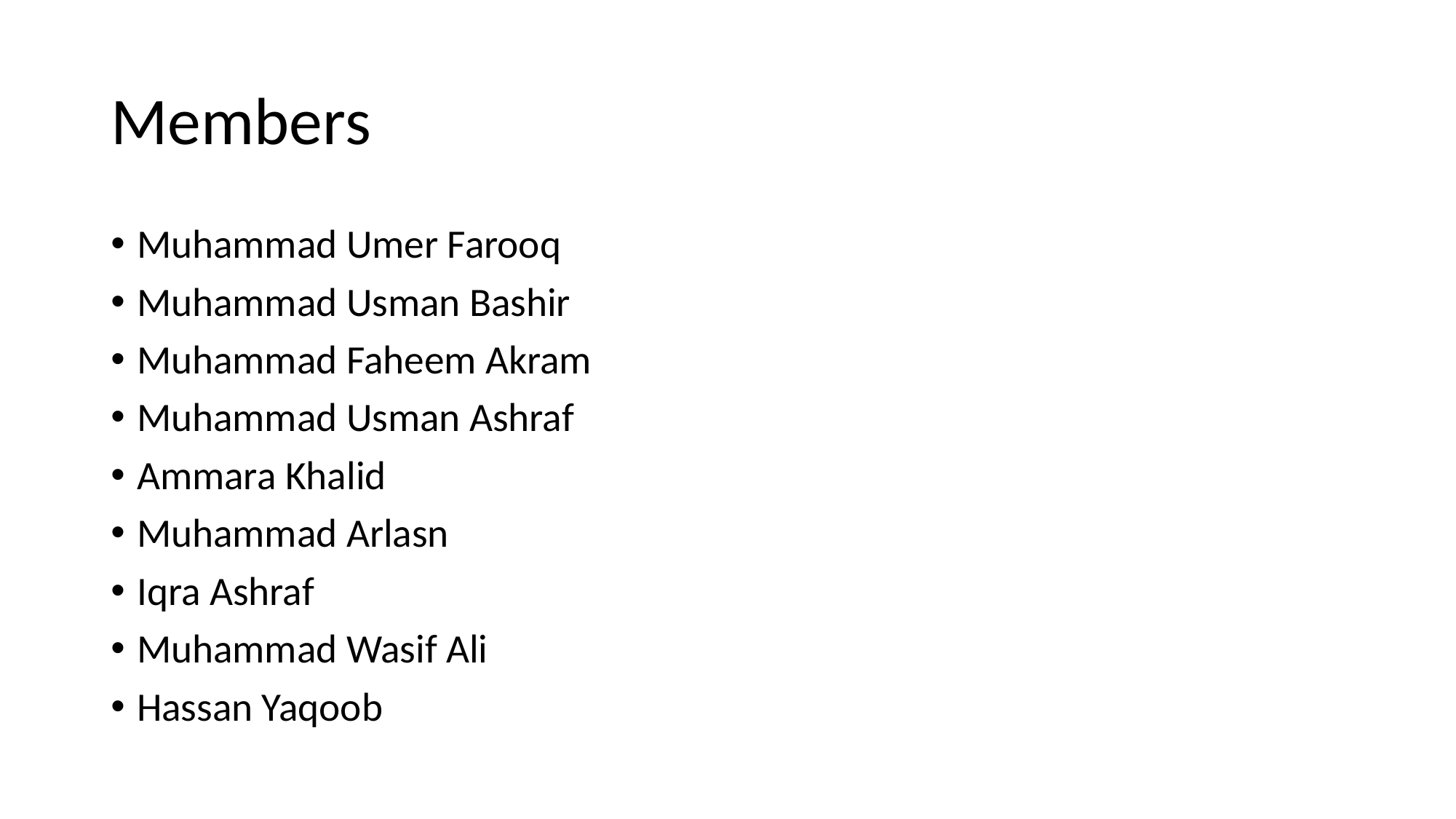

# Members
Muhammad Umer Farooq
Muhammad Usman Bashir
Muhammad Faheem Akram
Muhammad Usman Ashraf
Ammara Khalid
Muhammad Arlasn
Iqra Ashraf
Muhammad Wasif Ali
Hassan Yaqoob